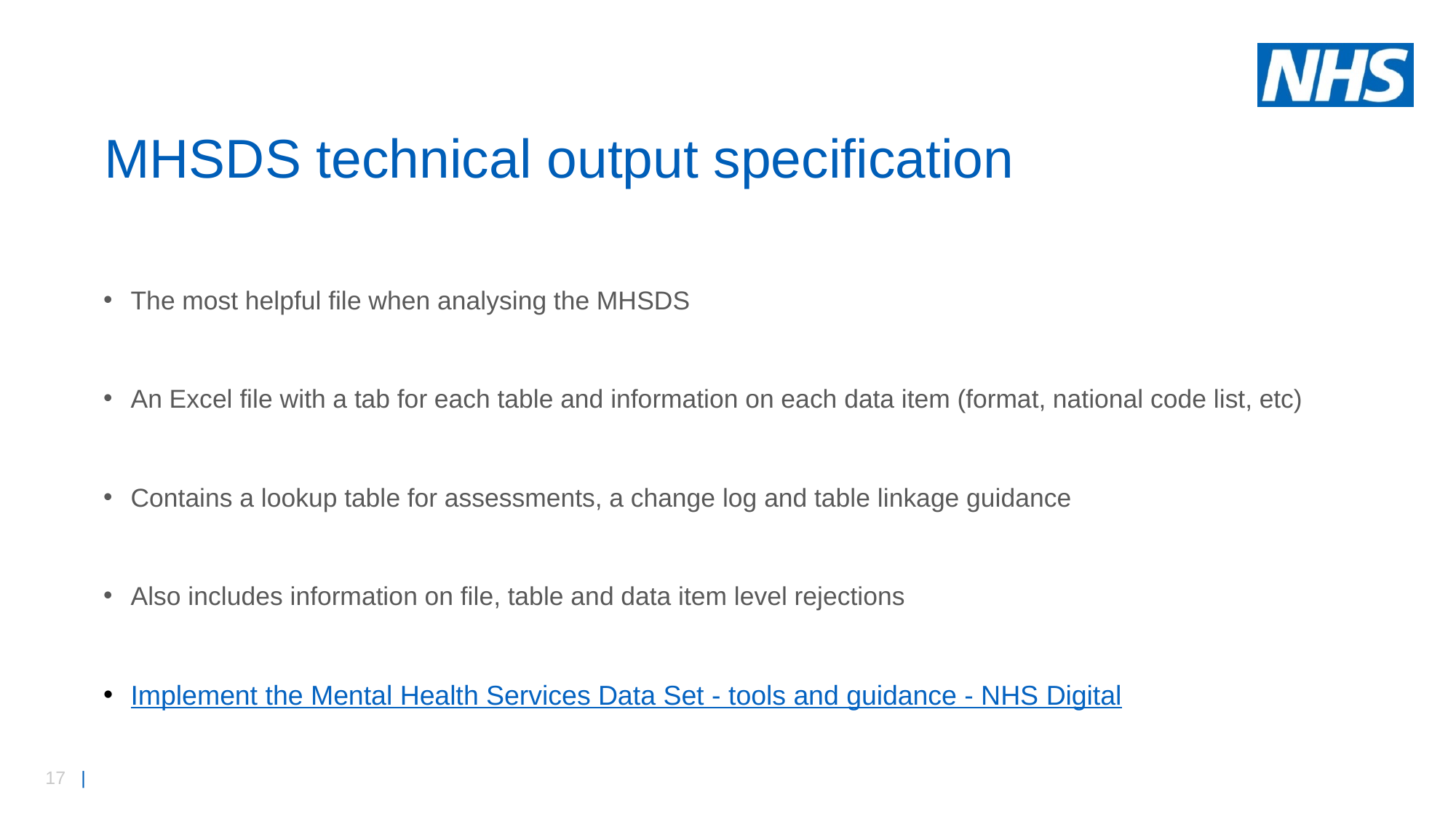

# MHSDS technical output specification
The most helpful file when analysing the MHSDS

An Excel file with a tab for each table and information on each data item (format, national code list, etc)

Contains a lookup table for assessments, a change log and table linkage guidance

Also includes information on file, table and data item level rejections

Implement the Mental Health Services Data Set - tools and guidance - NHS Digital